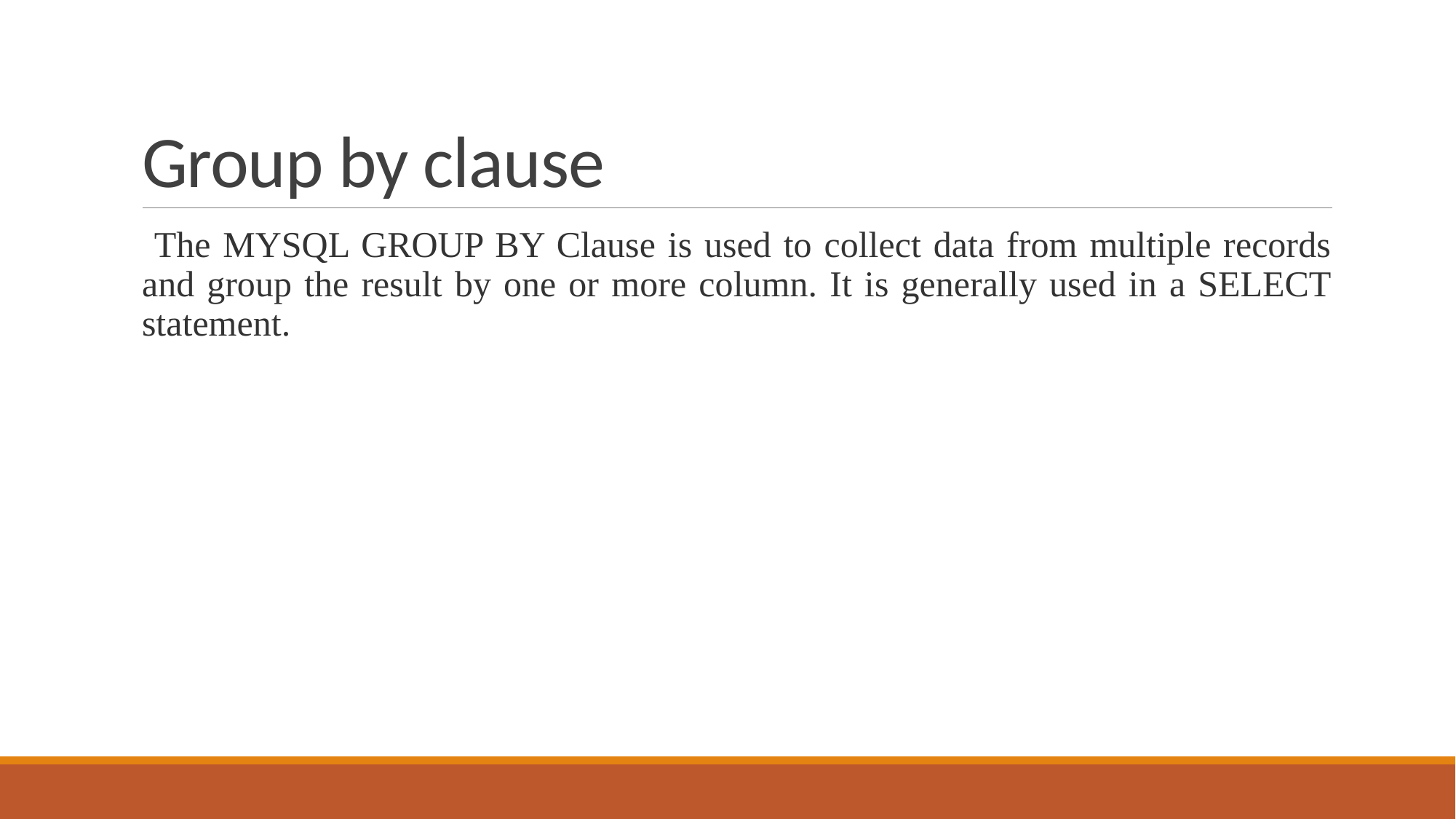

# Group by clause
 The MYSQL GROUP BY Clause is used to collect data from multiple records and group the result by one or more column. It is generally used in a SELECT statement.